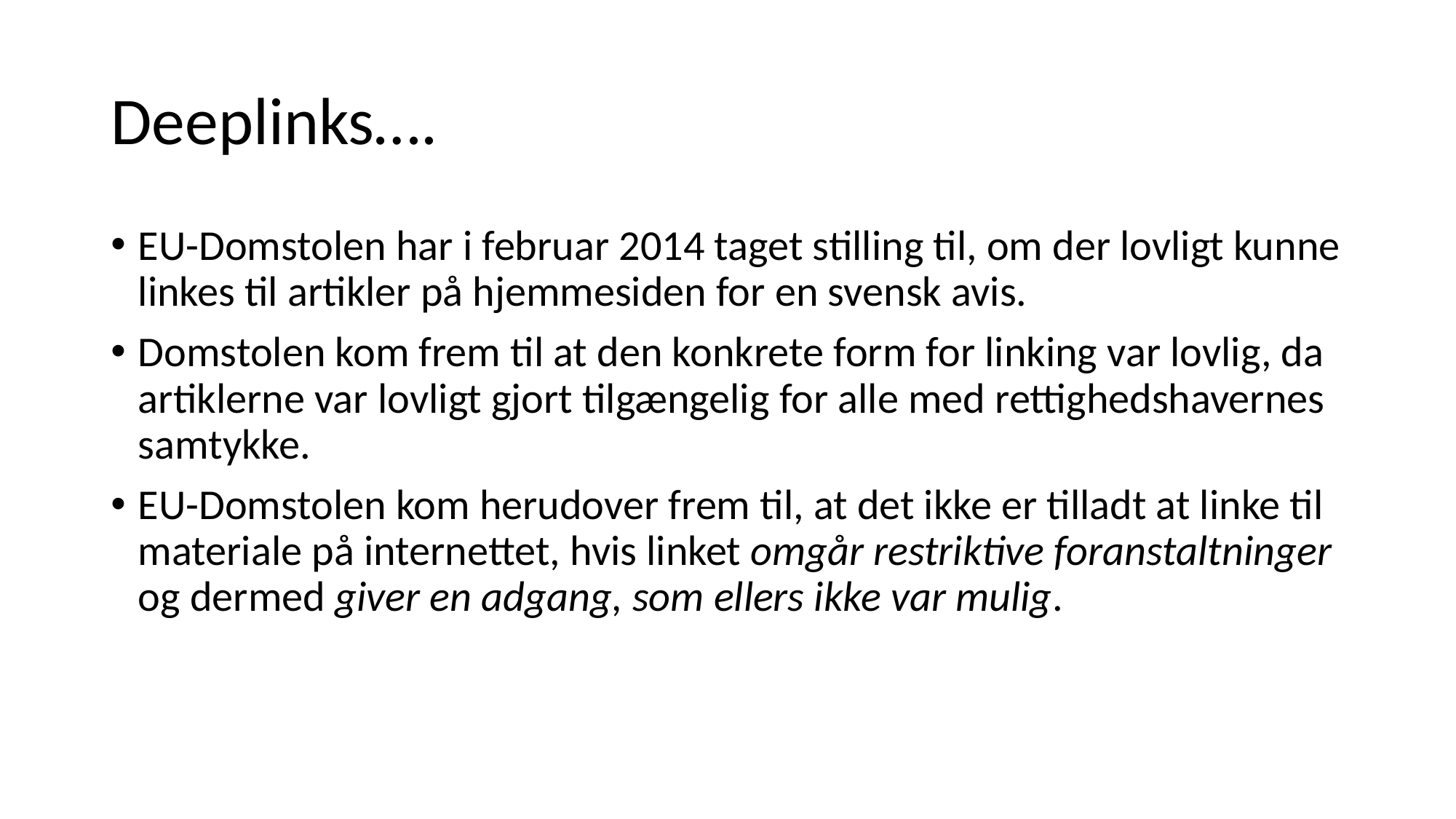

# Deeplinks….
EU-Domstolen har i februar 2014 taget stilling til, om der lovligt kunne linkes til artikler på hjemmesiden for en svensk avis.
Domstolen kom frem til at den konkrete form for linking var lovlig, da artiklerne var lovligt gjort tilgængelig for alle med rettighedshavernes samtykke.
EU-Domstolen kom herudover frem til, at det ikke er tilladt at linke til materiale på internettet, hvis linket omgår restriktive foranstaltninger og dermed giver en adgang, som ellers ikke var mulig.